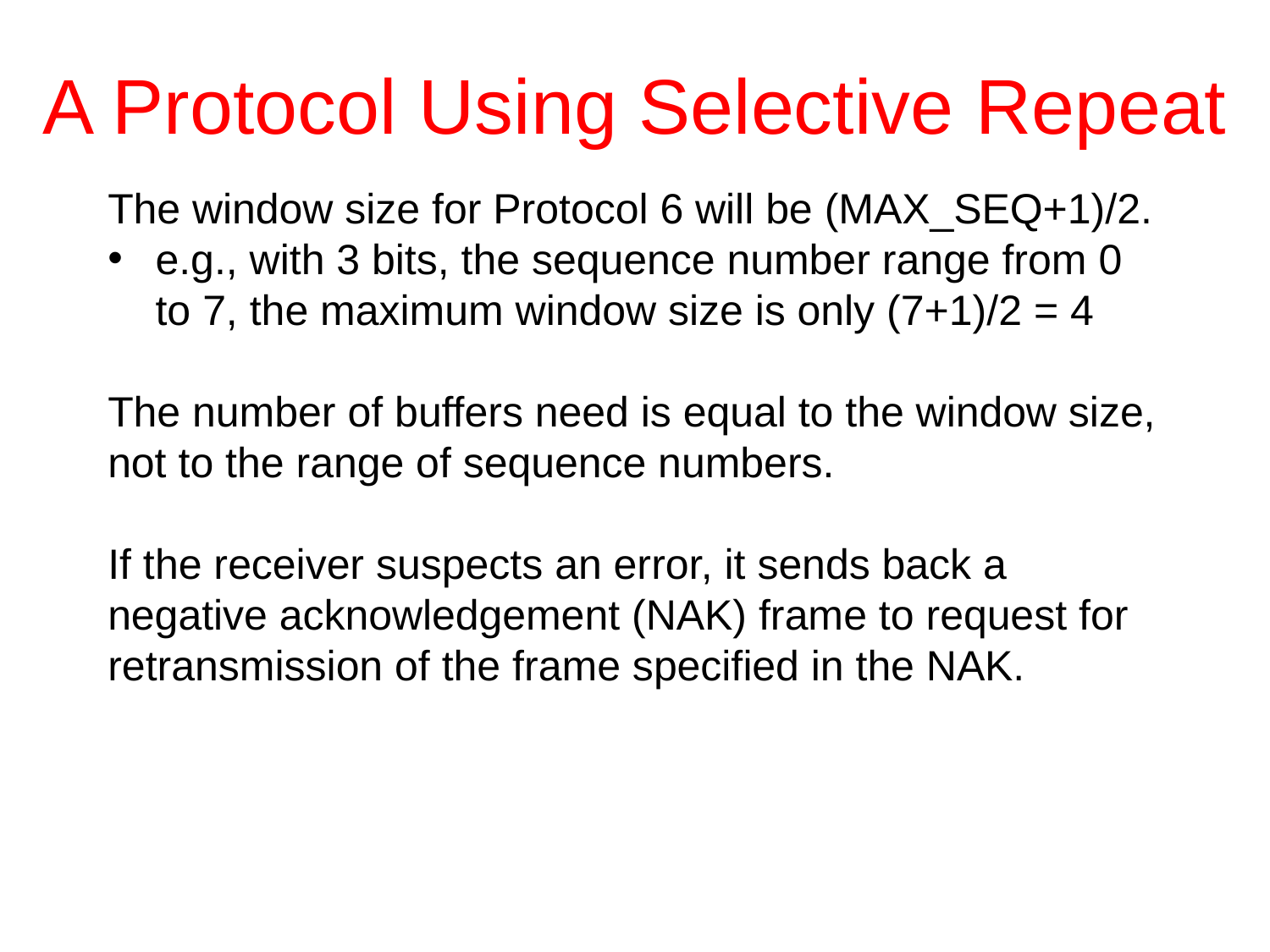

# A Protocol Using Selective Repeat
The window size for Protocol 6 will be (MAX_SEQ+1)/2.
e.g., with 3 bits, the sequence number range from 0 to 7, the maximum window size is only (7+1)/2 = 4

The number of buffers need is equal to the window size, not to the range of sequence numbers.

If the receiver suspects an error, it sends back a negative acknowledgement (NAK) frame to request for retransmission of the frame specified in the NAK.